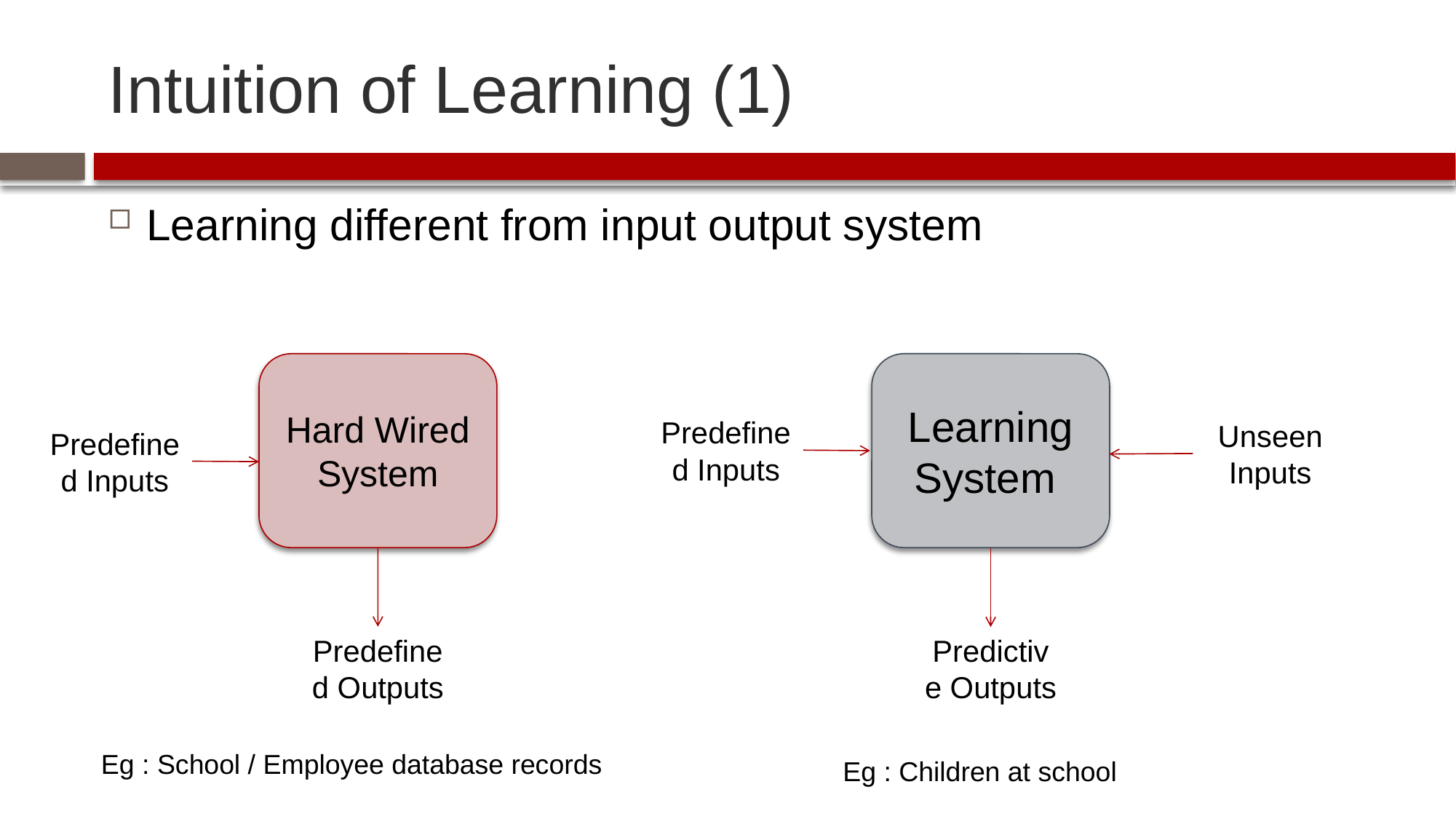

# Intuition of Learning (1)
Learning different from input output system
Hard Wired System
Learning
System
Predefined Inputs
Unseen
Inputs
Predefined Inputs
Predefined Outputs
Predictive Outputs
Eg : School / Employee database records
Eg : Children at school